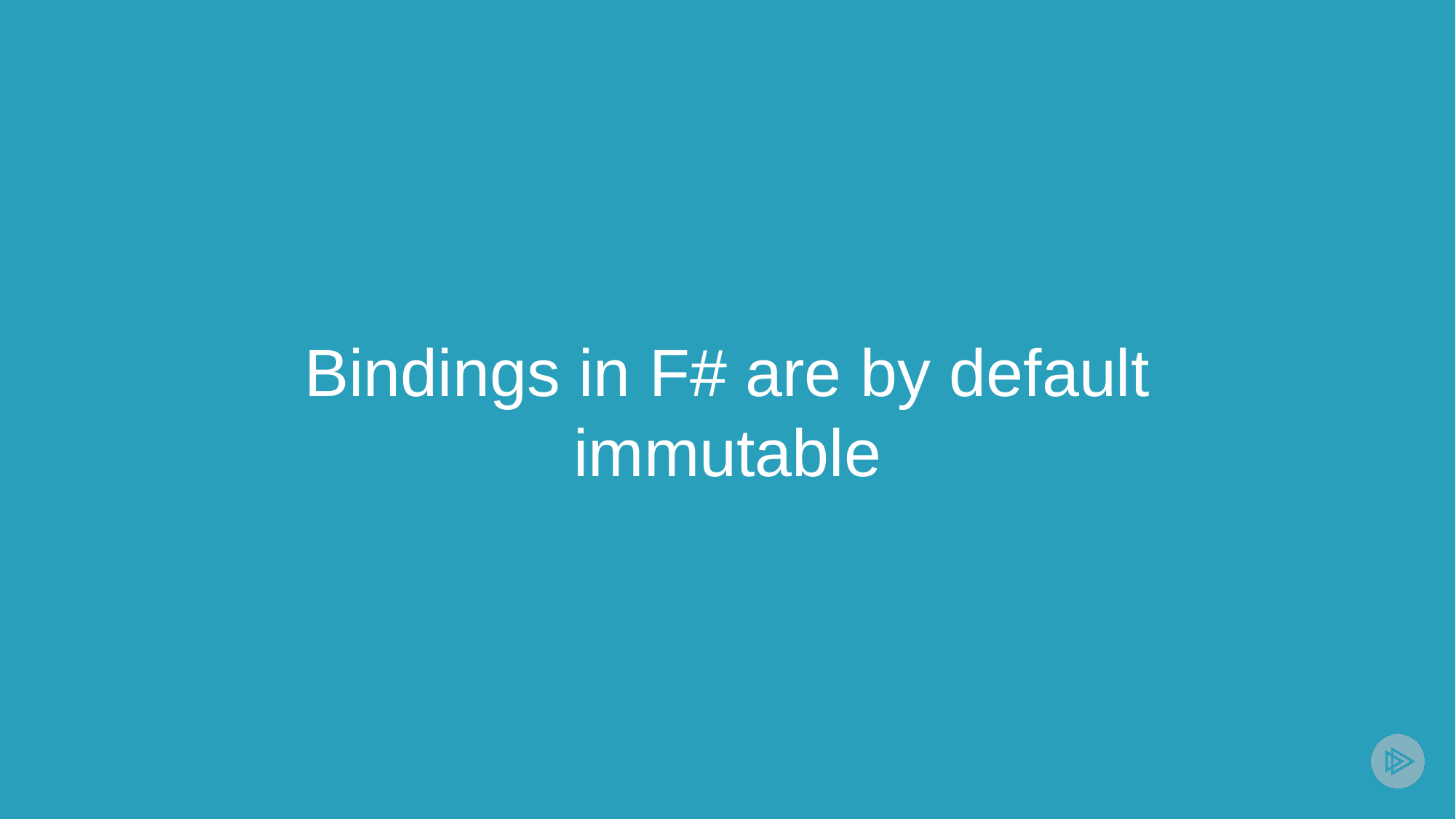

# Bindings in F# are by default immutable